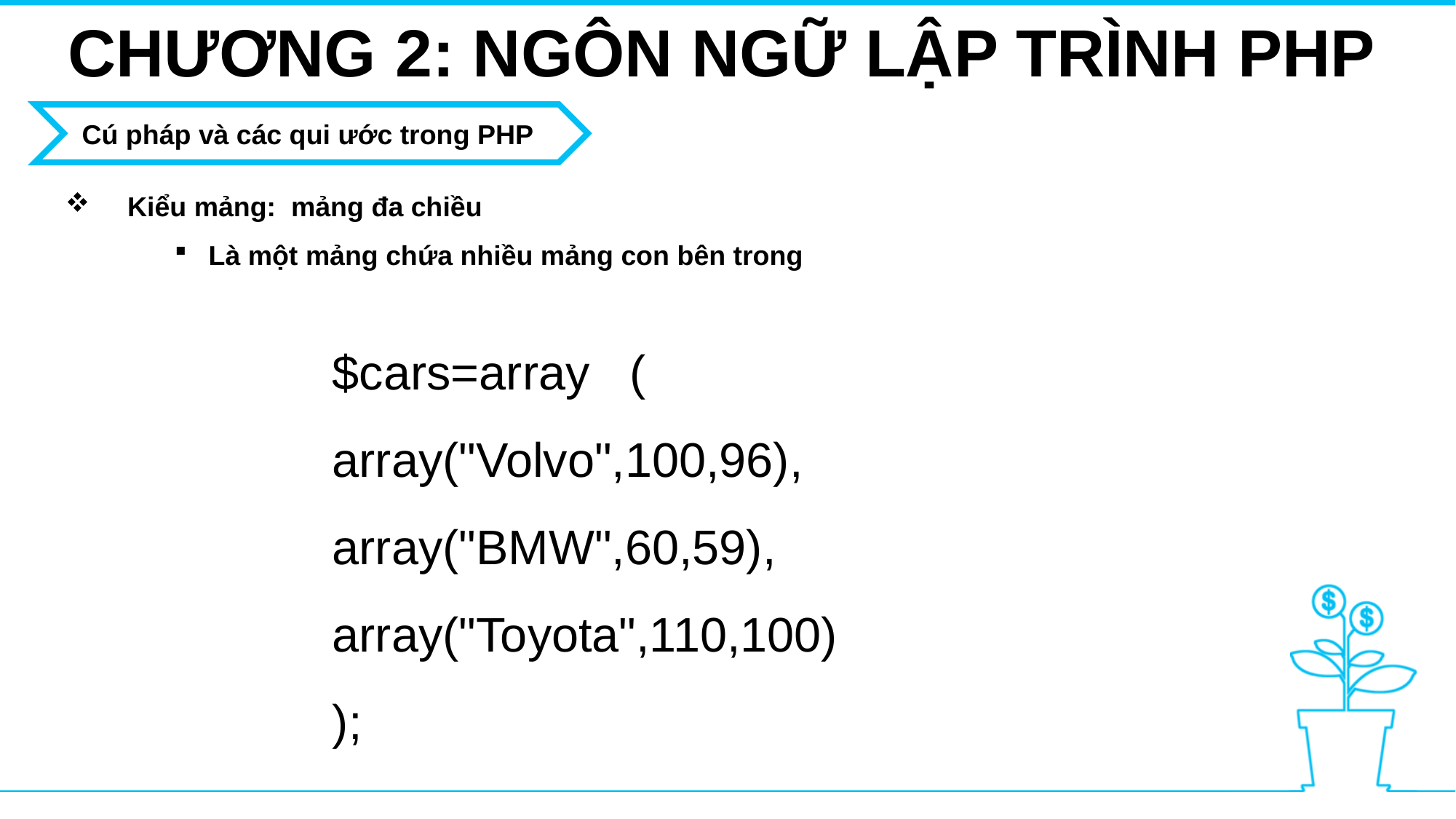

CHƯƠNG 2: NGÔN NGỮ LẬP TRÌNH PHP
Cú pháp và các qui ước trong PHP
 Kiểu mảng:  mảng đa chiều
Là một mảng chứa nhiều mảng con bên trong
$cars=array   (   	array("Volvo",100,96),   	array("BMW",60,59),   	array("Toyota",110,100)
);